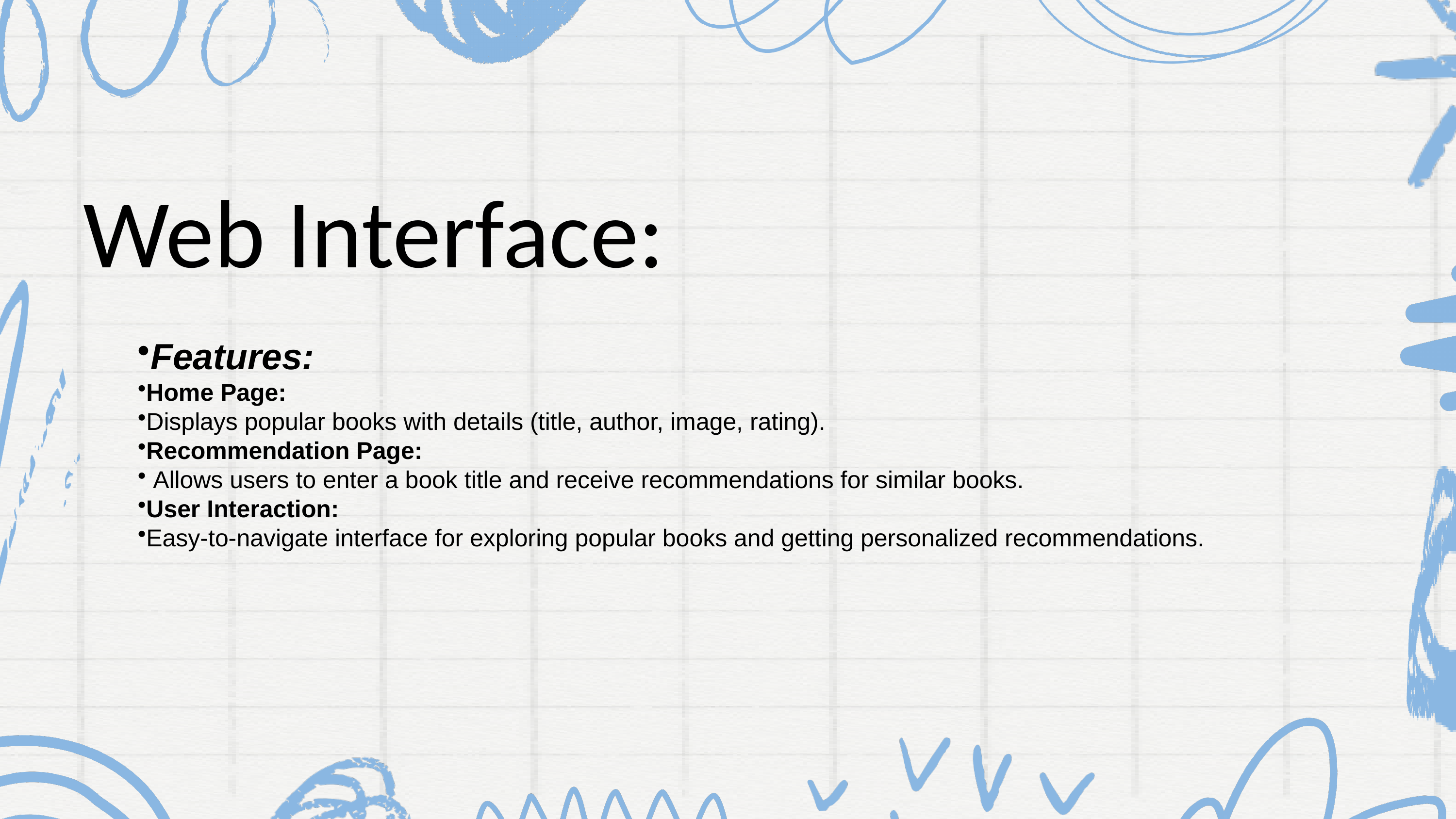

Web Interface:

Features:
Home Page:
Displays popular books with details (title, author, image, rating).
Recommendation Page:
 Allows users to enter a book title and receive recommendations for similar books.
User Interaction:
Easy-to-navigate interface for exploring popular books and getting personalized recommendations.